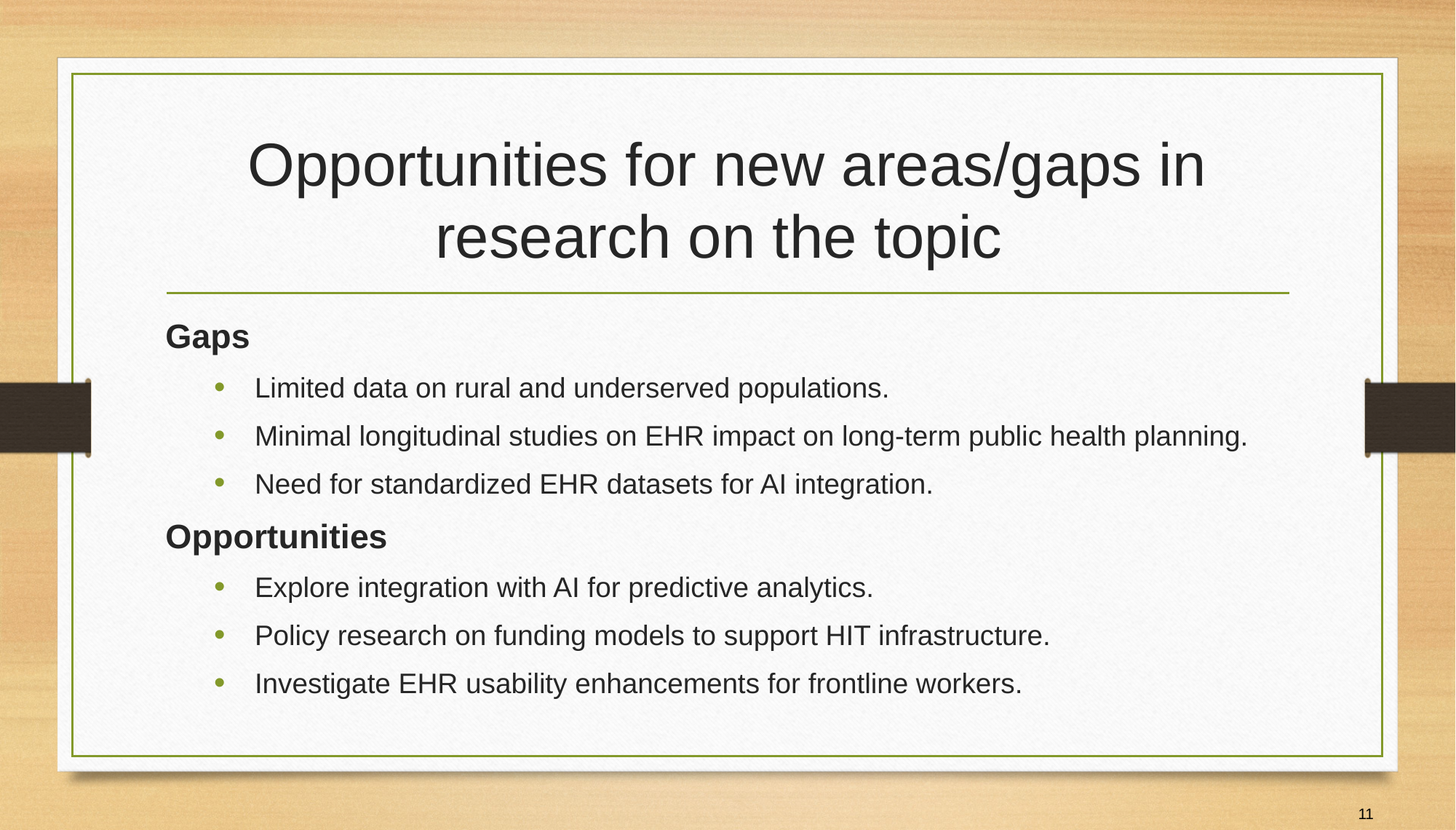

# Opportunities for new areas/gaps in research on the topic
Gaps
Limited data on rural and underserved populations.
Minimal longitudinal studies on EHR impact on long-term public health planning.
Need for standardized EHR datasets for AI integration.
Opportunities
Explore integration with AI for predictive analytics.
Policy research on funding models to support HIT infrastructure.
Investigate EHR usability enhancements for frontline workers.

11